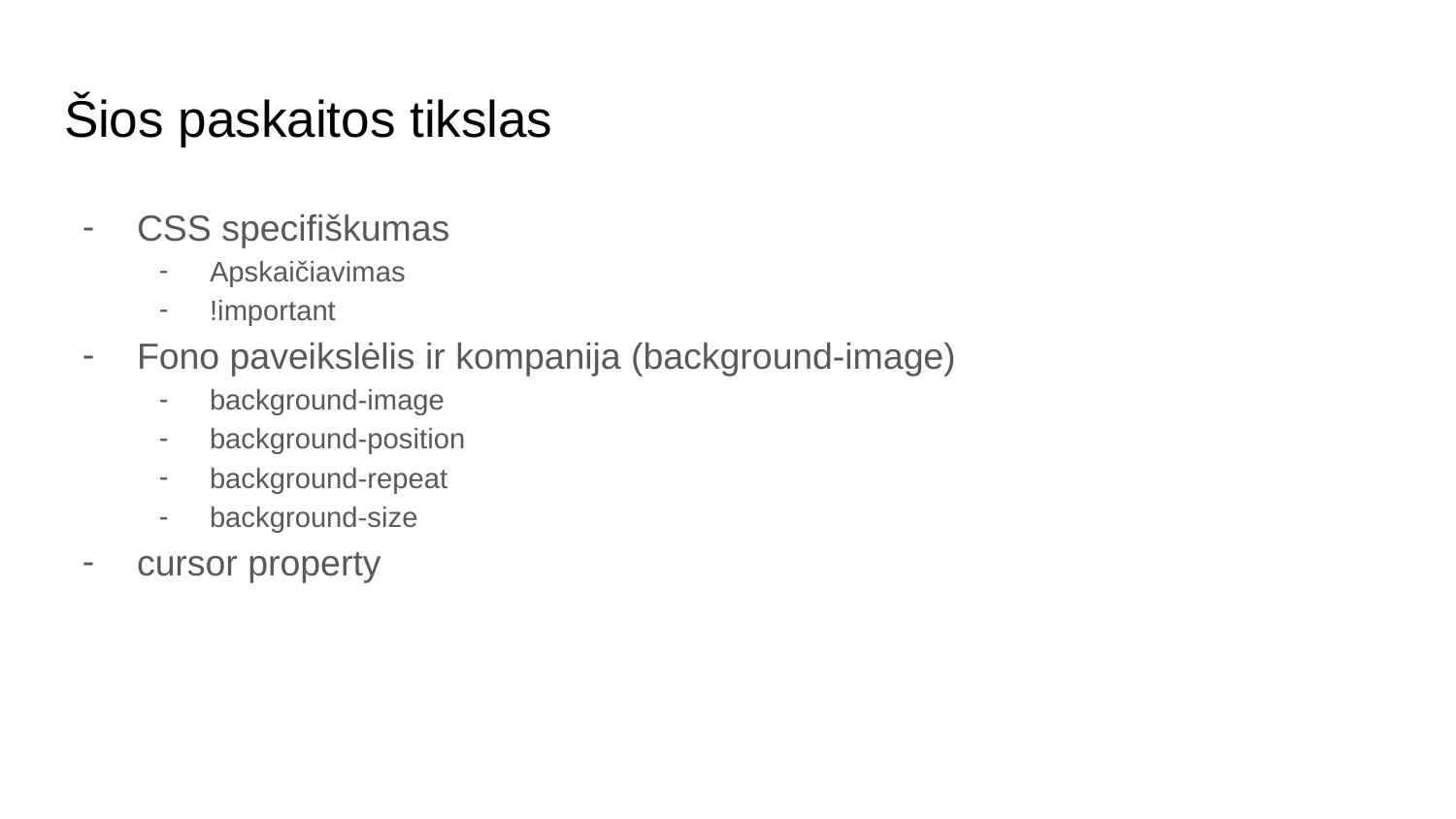

# Šios paskaitos tikslas
CSS specifiškumas
Apskaičiavimas
!important
Fono paveikslėlis ir kompanija (background-image)
background-image
background-position
background-repeat
background-size
cursor property